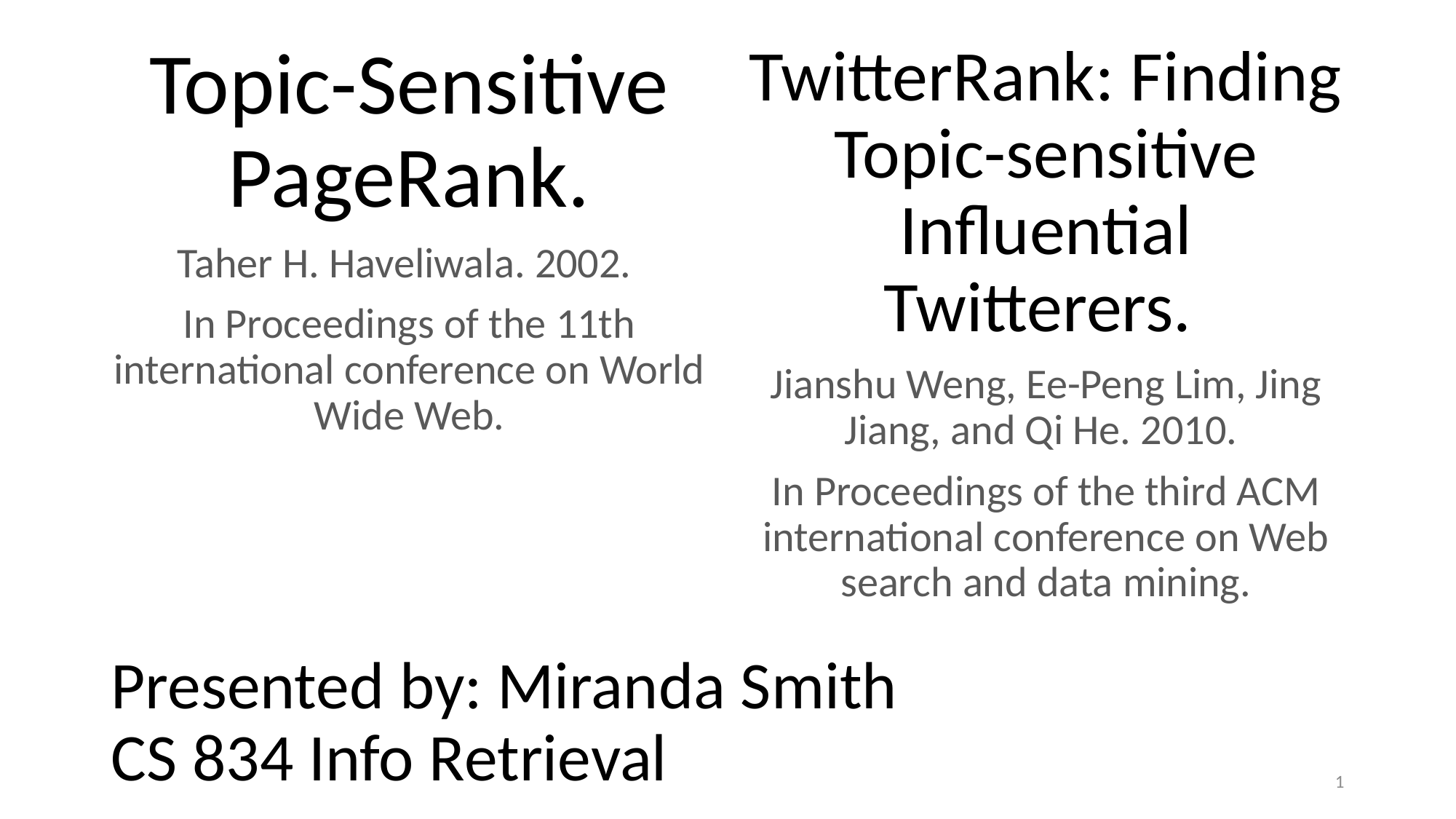

TwitterRank: Finding Topic-sensitive Influential Twitterers.
Jianshu Weng, Ee-Peng Lim, Jing Jiang, and Qi He. 2010.
In Proceedings of the third ACM international conference on Web search and data mining.

Topic-Sensitive PageRank.
Taher H. Haveliwala. 2002.
In Proceedings of the 11th international conference on World Wide Web.

# Presented by: Miranda Smith CS 834 Info Retrieval
1